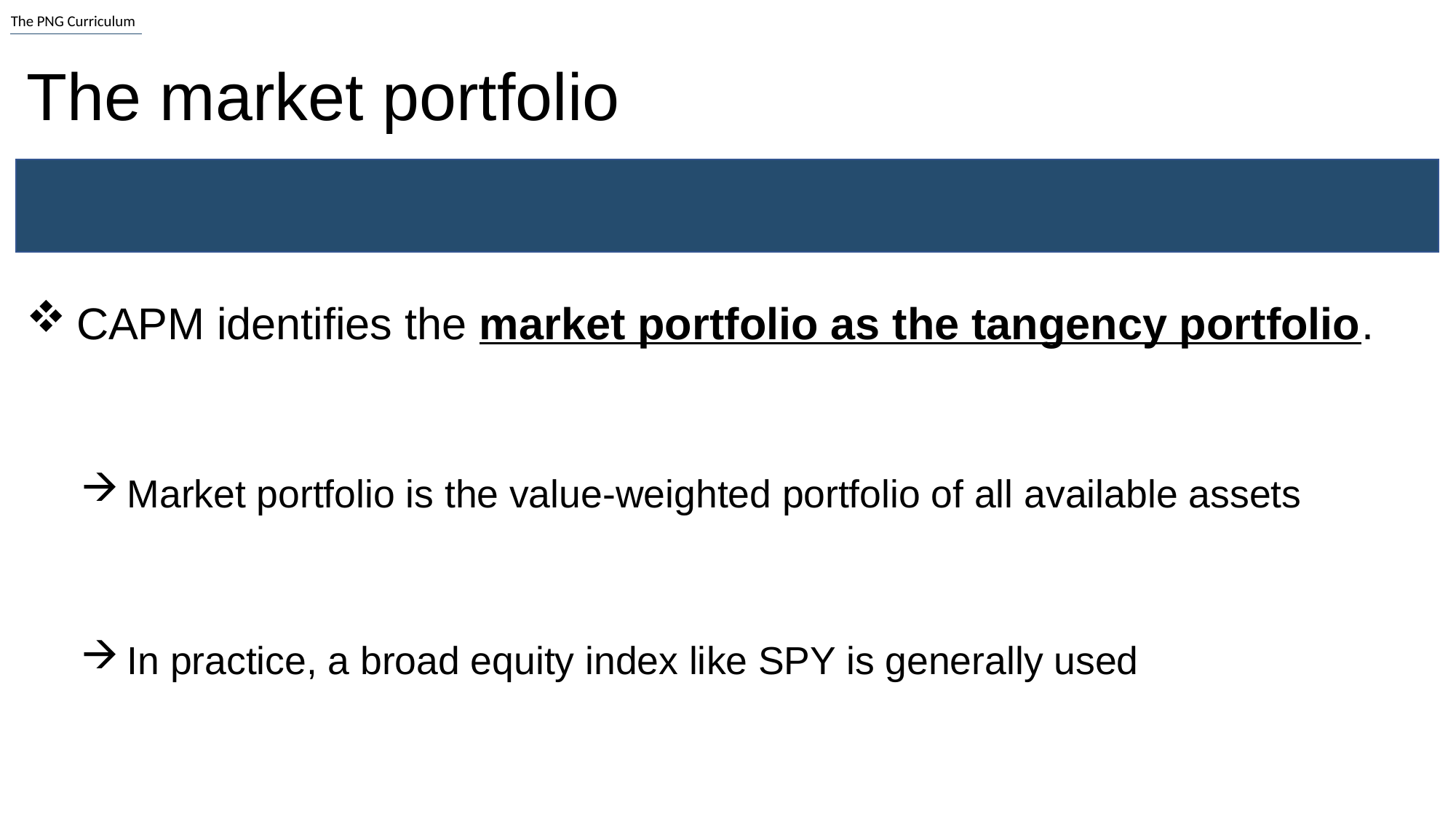

# The market portfolio
 CAPM identifies the market portfolio as the tangency portfolio.

 Market portfolio is the value-weighted portfolio of all available assets

 In practice, a broad equity index like SPY is generally used